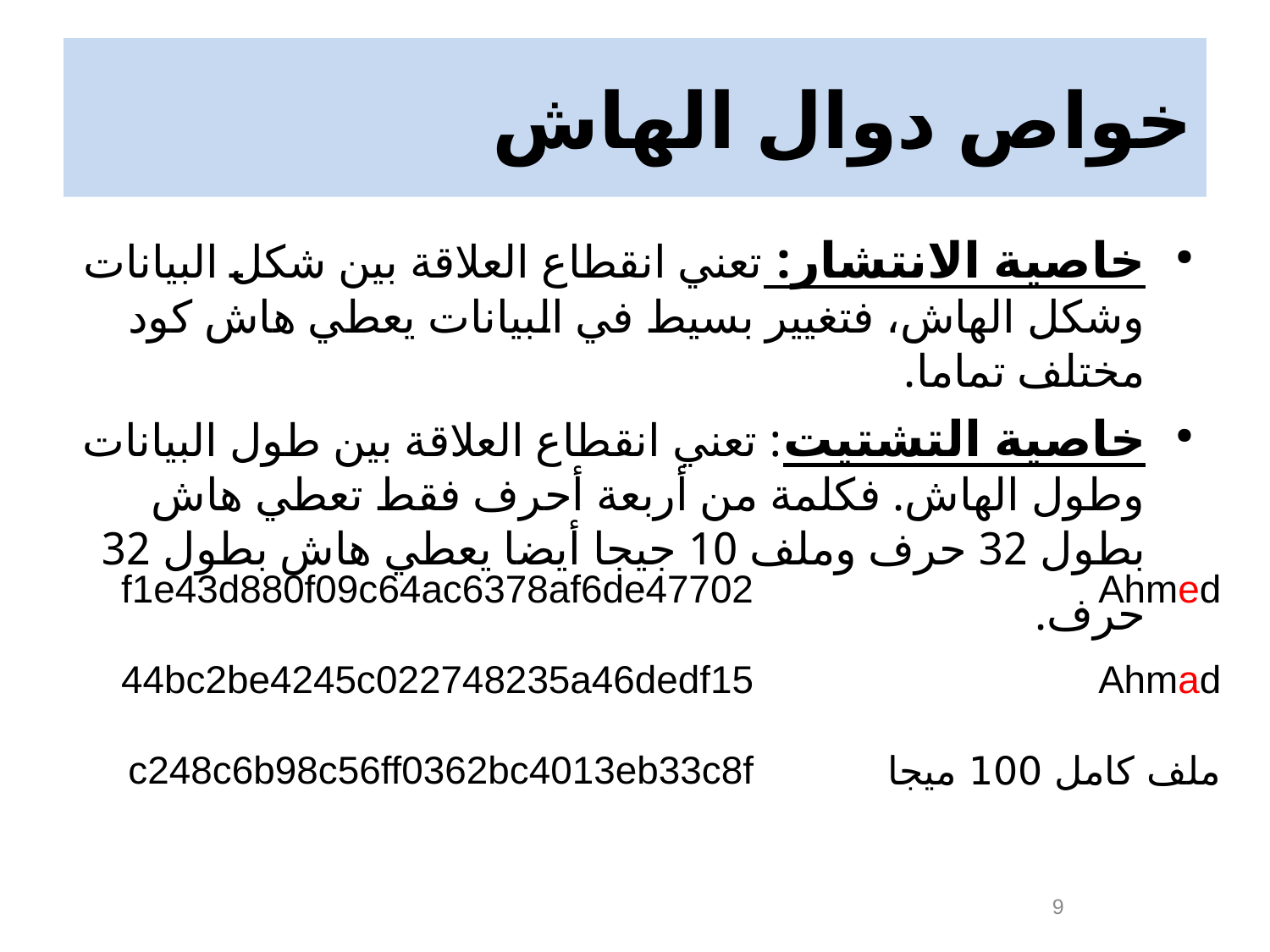

خواص دوال الهاش
خاصية الانتشار: تعني انقطاع العلاقة بين شكل البيانات وشكل الهاش، فتغيير بسيط في البيانات يعطي هاش كود مختلف تماما.
خاصية التشتيت: تعني انقطاع العلاقة بين طول البيانات وطول الهاش. فكلمة من أربعة أحرف فقط تعطي هاش بطول 32 حرف وملف 10 جيجا أيضا يعطي هاش بطول 32 حرف.
| f1e43d880f09c64ac6378af6de47702 | Ahmed |
| --- | --- |
| 44bc2be4245c022748235a46dedf15 | Ahmad |
| c248c6b98c56ff0362bc4013eb33c8f | ملف كامل 100 ميجا |
9